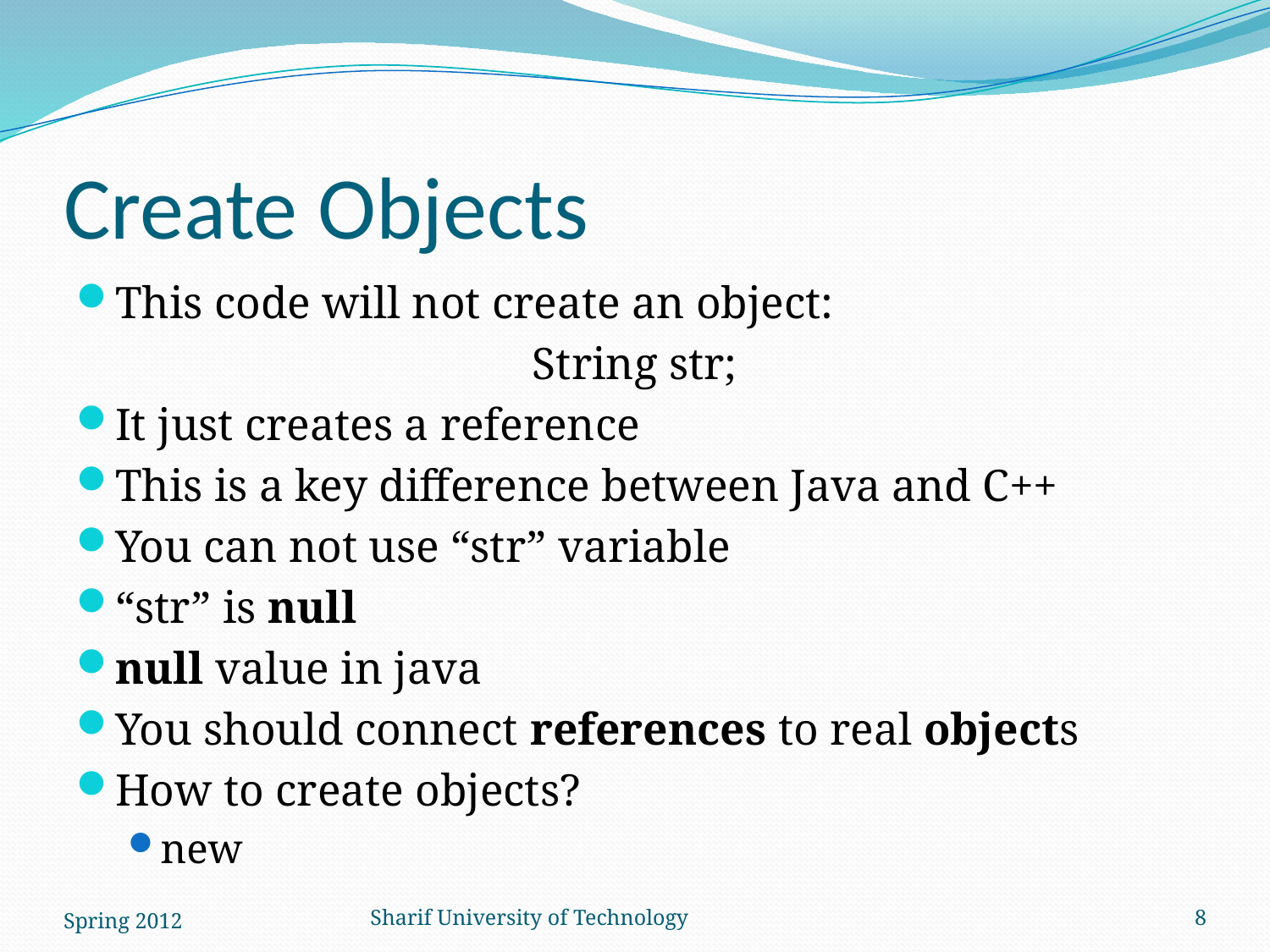

# Create Objects
This code will not create an object:
String str;
It just creates a reference
This is a key difference between Java and C++
You can not use “str” variable
“str” is null
null value in java
You should connect references to real objects
How to create objects?
new

Spring 2012
Sharif University of Technology
8